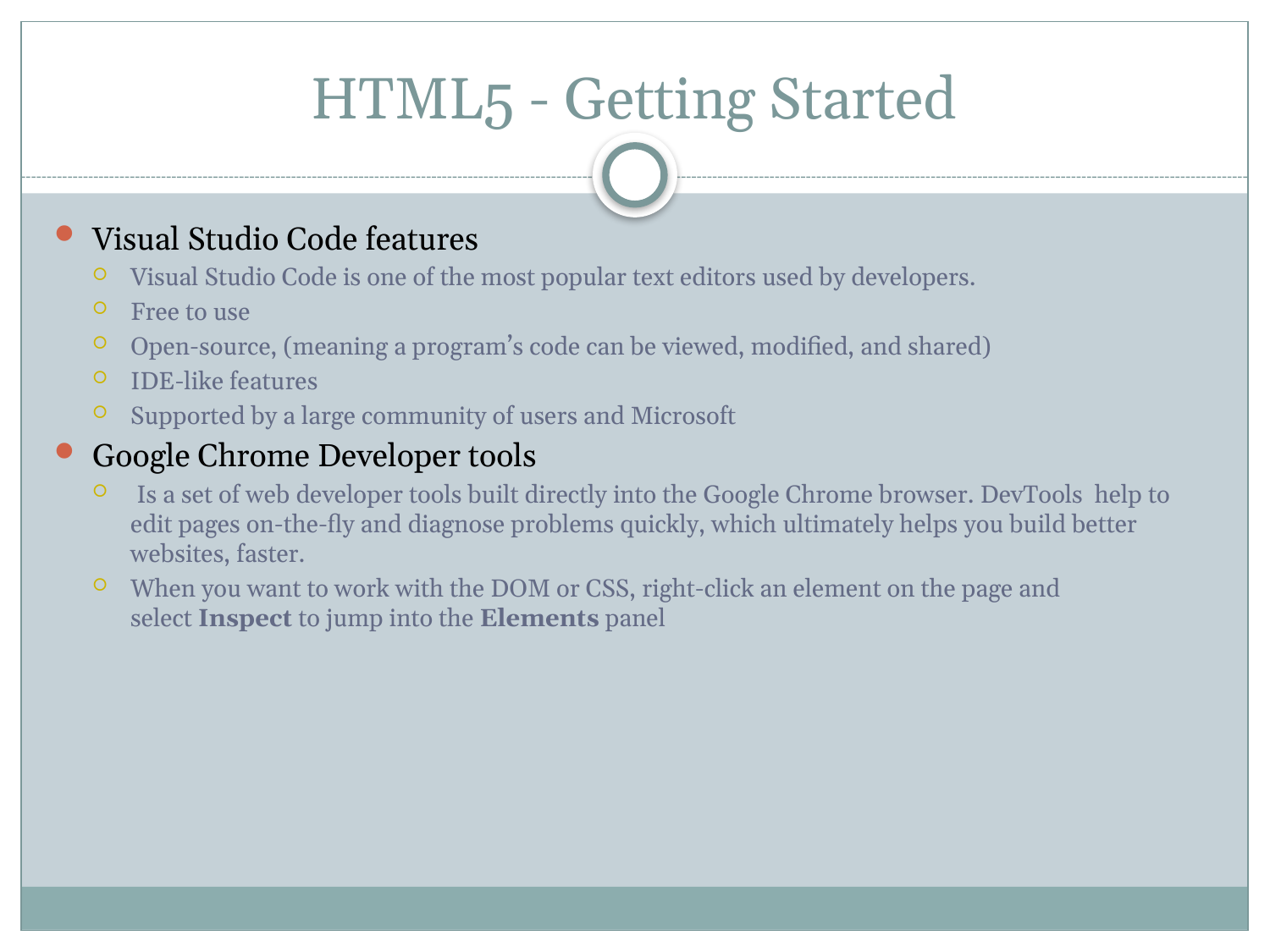

# HTML5 - Getting Started
Visual Studio Code features
Visual Studio Code is one of the most popular text editors used by developers.
Free to use
Open-source, (meaning a program’s code can be viewed, modified, and shared)
IDE-like features
Supported by a large community of users and Microsoft
Google Chrome Developer tools
 Is a set of web developer tools built directly into the Google Chrome browser. DevTools  help to edit pages on-the-fly and diagnose problems quickly, which ultimately helps you build better websites, faster.
When you want to work with the DOM or CSS, right-click an element on the page and select Inspect to jump into the Elements panel